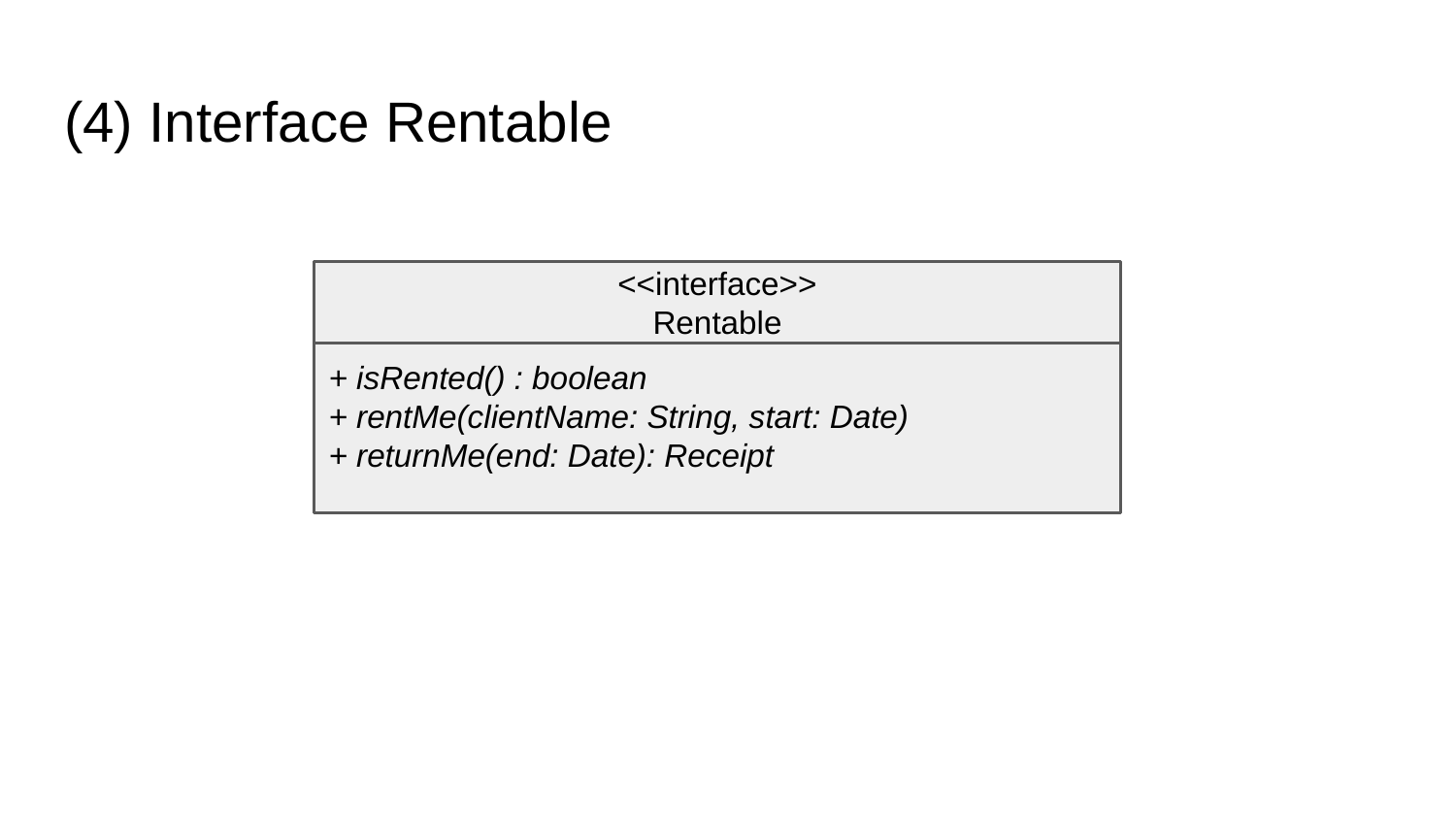

# (4) Interface Rentable
<<interface>>
Rentable
+ isRented() : boolean
+ rentMe(clientName: String, start: Date)
+ returnMe(end: Date): Receipt